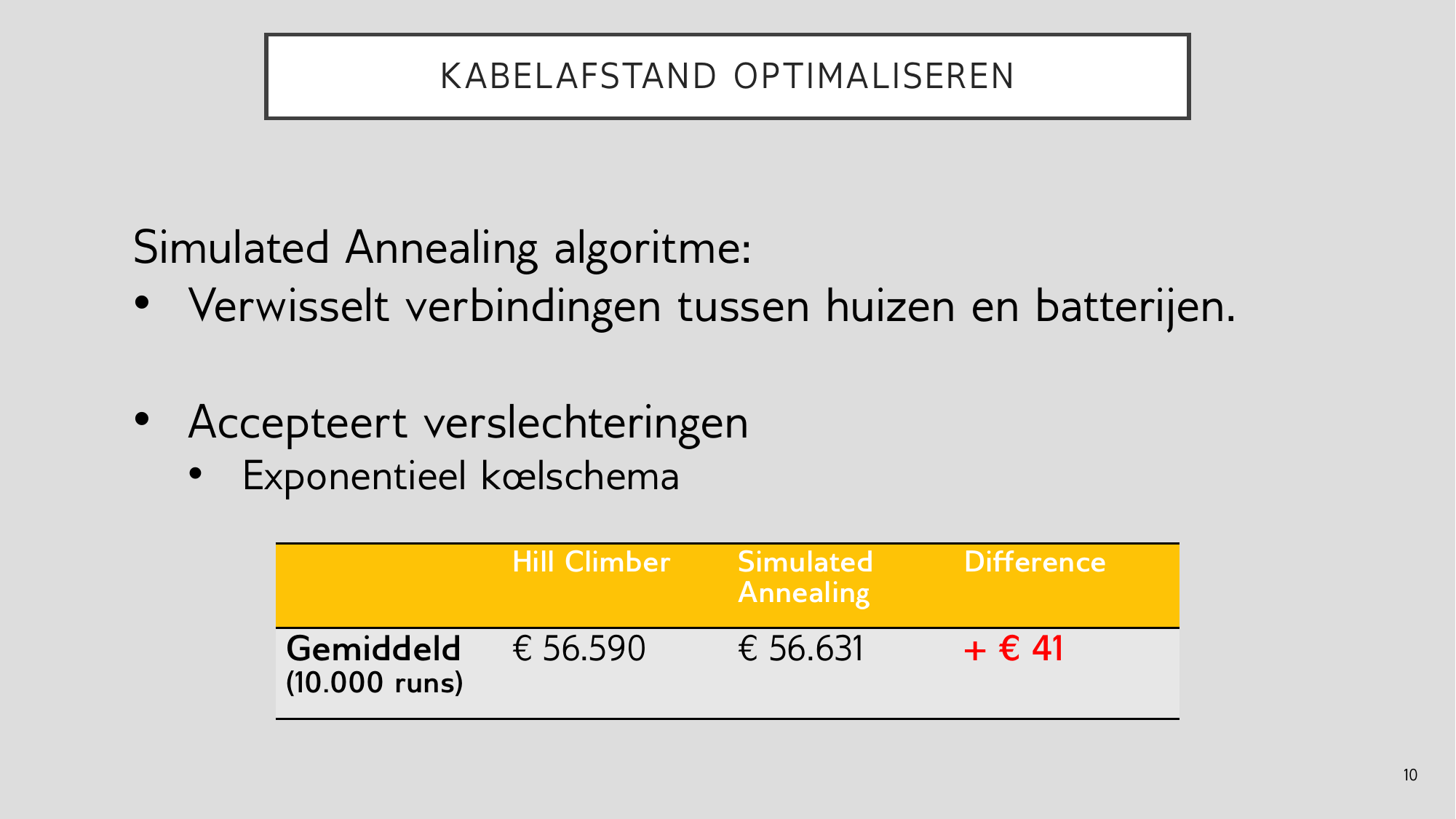

Kabelafstand optimaliseren
Simulated Annealing algoritme:
Verwisselt verbindingen tussen huizen en batterijen.

Accepteert verslechteringen
Exponentieel koelschema

|  | Hill Climber | Simulated Annealing | Difference |
| --- | --- | --- | --- |
| Gemiddeld (10.000 runs) | € 56.590 | € 56.631 | + € 41 |
10